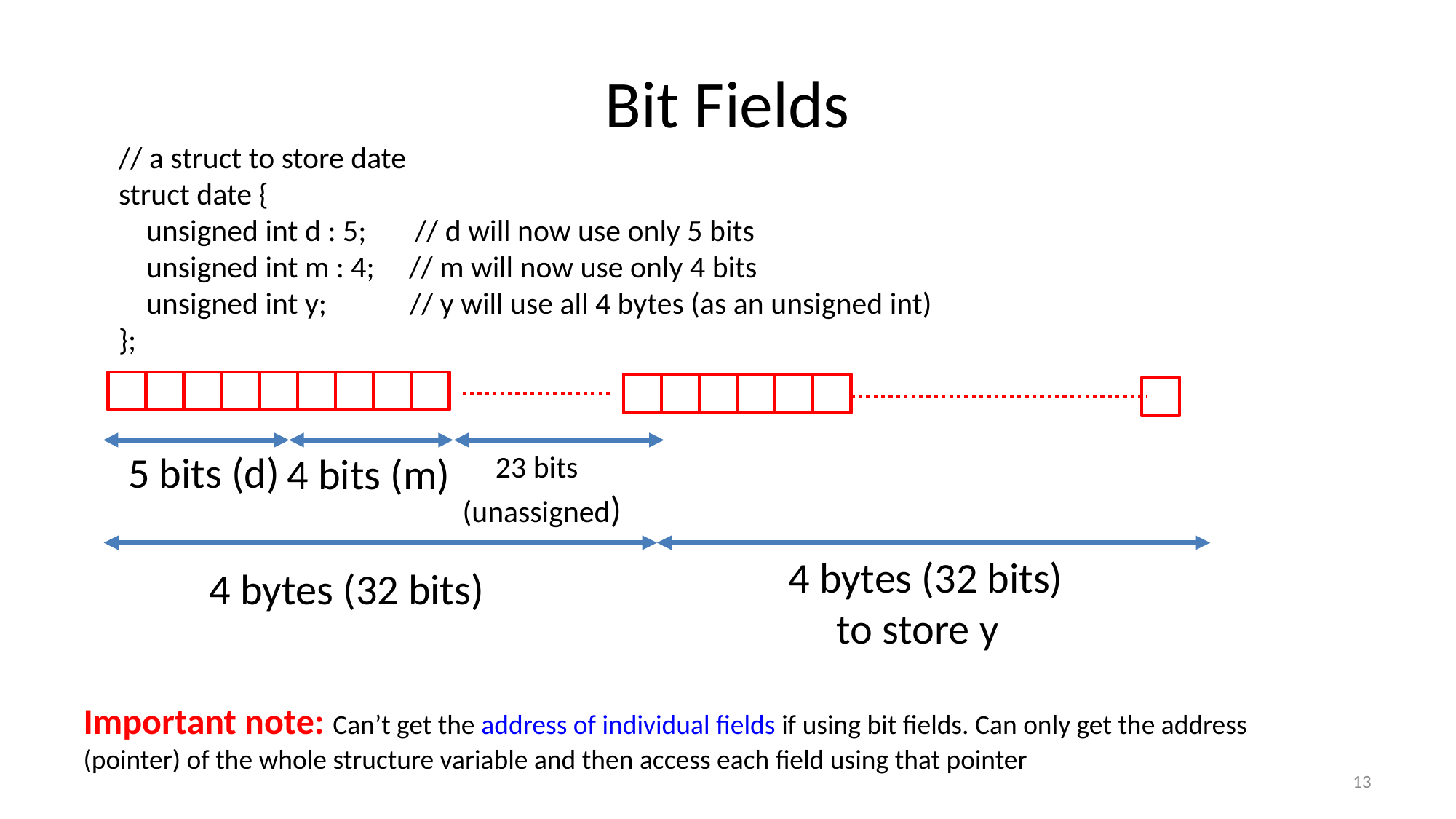

# Bit Fields
// a struct to store date
struct date {
    unsigned int d : 5;       // d will now use only 5 bits
    unsigned int m : 4;     // m will now use only 4 bits
    unsigned int y;            // y will use all 4 bytes (as an unsigned int)
};

       23 bits
     (unassigned)
5 bits (d)
4 bits (m)
4 bytes (32 bits)
     to store y
4 bytes (32 bits)
Important note: Can’t get the address of individual fields if using bit fields. Can only get the address (pointer) of the whole structure variable and then access each field using that pointer
13